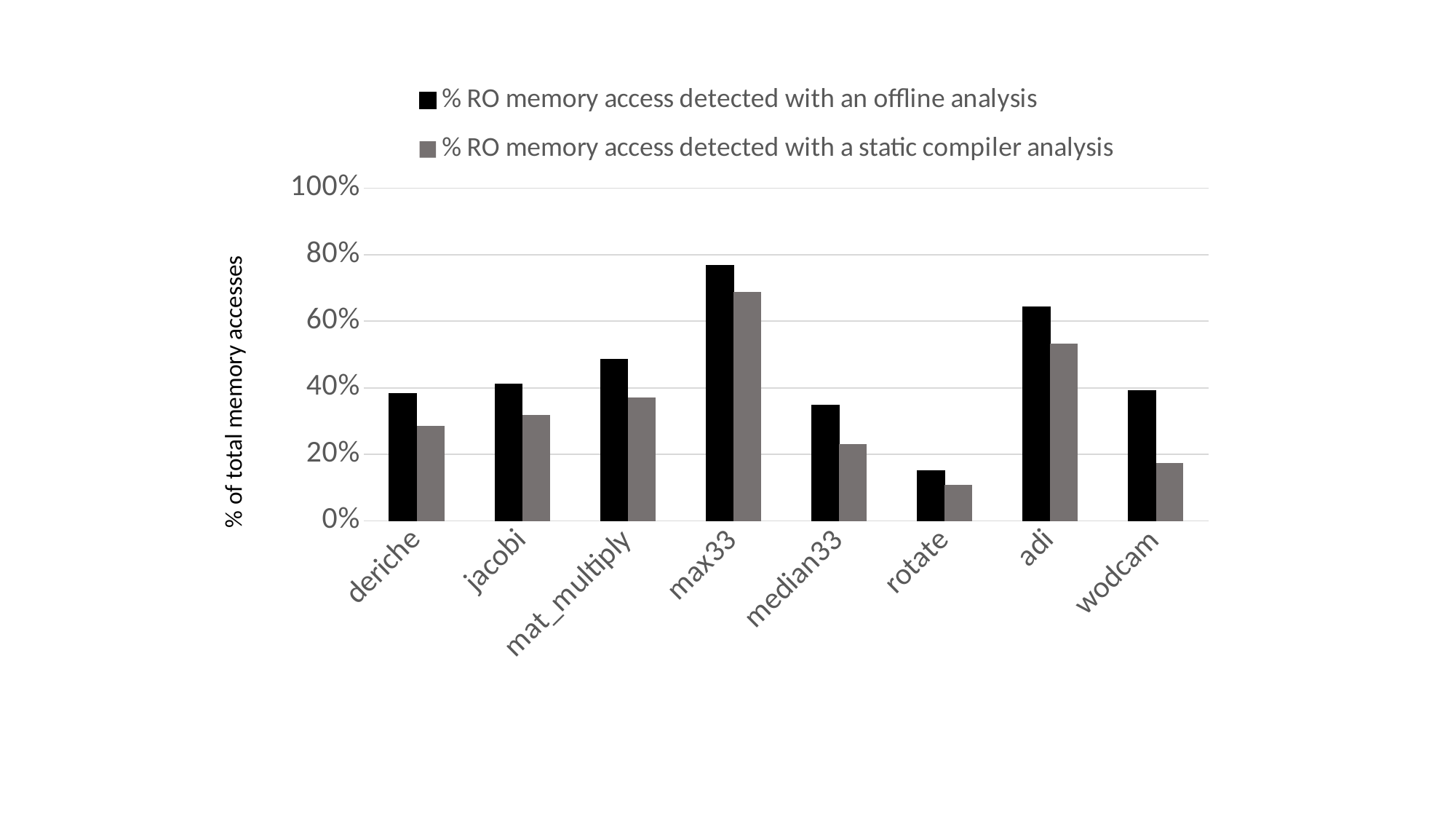

### Chart

| Category | % RO memory access detected with an offline analysis | % RO memory access detected with a static compiler analysis |
|---|---|---|
| deriche | 0.3833102 | 0.286163 |
| jacobi | 0.4104825 | 0.31744 |
| mat_multiply | 0.485457 | 0.369894 |
| max33 | 0.767074 | 0.687856 |
| median33 | 0.3483808 | 0.230102 |
| rotate | 0.151062666666667 | 0.107661 |
| adi | 0.643948 | 0.533411 |
| wodcam | 0.391969 | 0.17347 |
% of total memory accesses